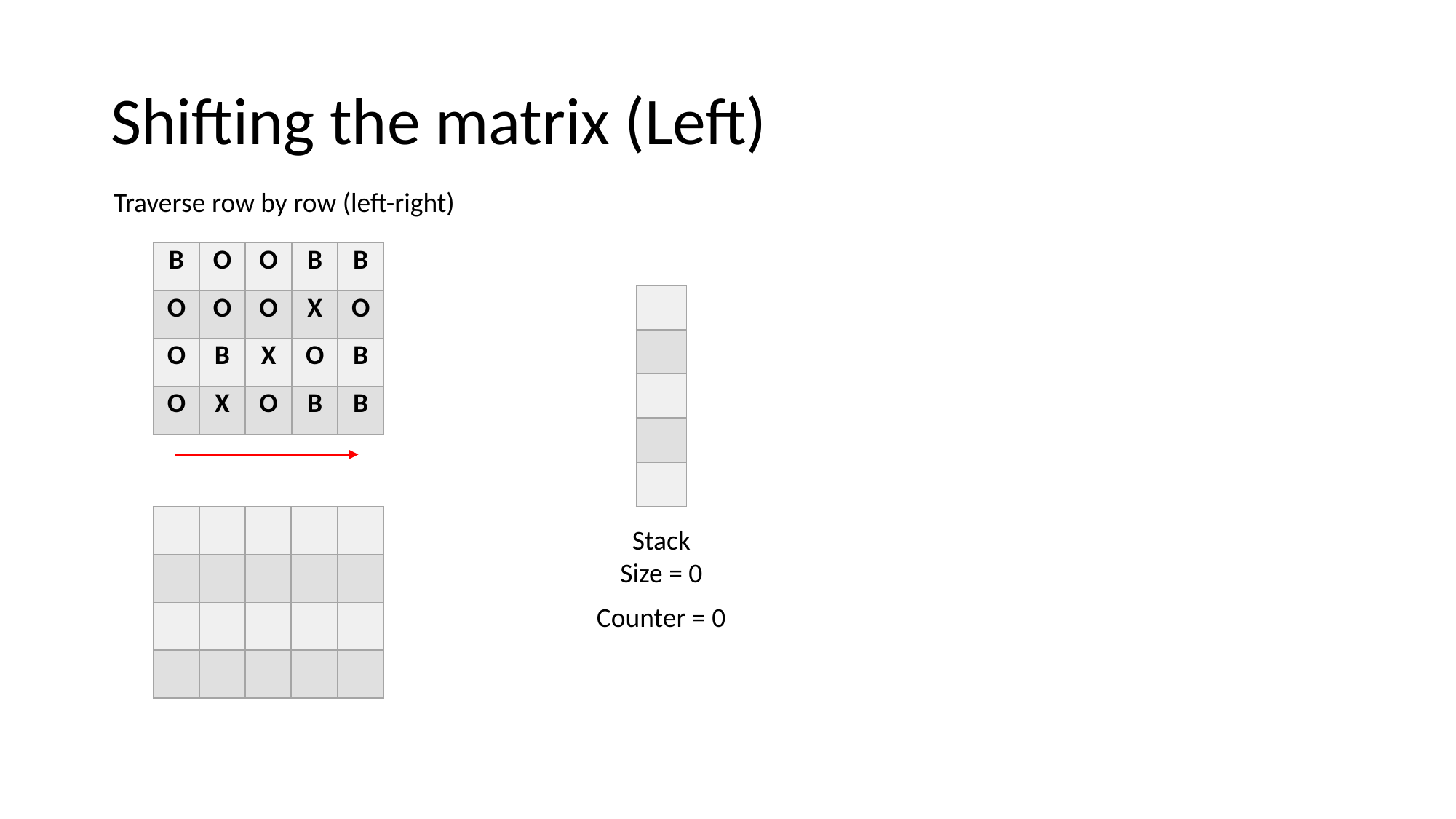

# Shifting the matrix (Left)
Traverse row by row (left-right)
| B | O | O | B | B |
| --- | --- | --- | --- | --- |
| O | O | O | X | O |
| O | B | X | O | B |
| O | X | O | B | B |
|  |
| --- |
|  |
|  |
|  |
|  |
|  |  |  |  |  |
| --- | --- | --- | --- | --- |
|  |  |  |  |  |
|  |  |  |  |  |
|  |  |  |  |  |
Stack
Size = 0
Counter = 0